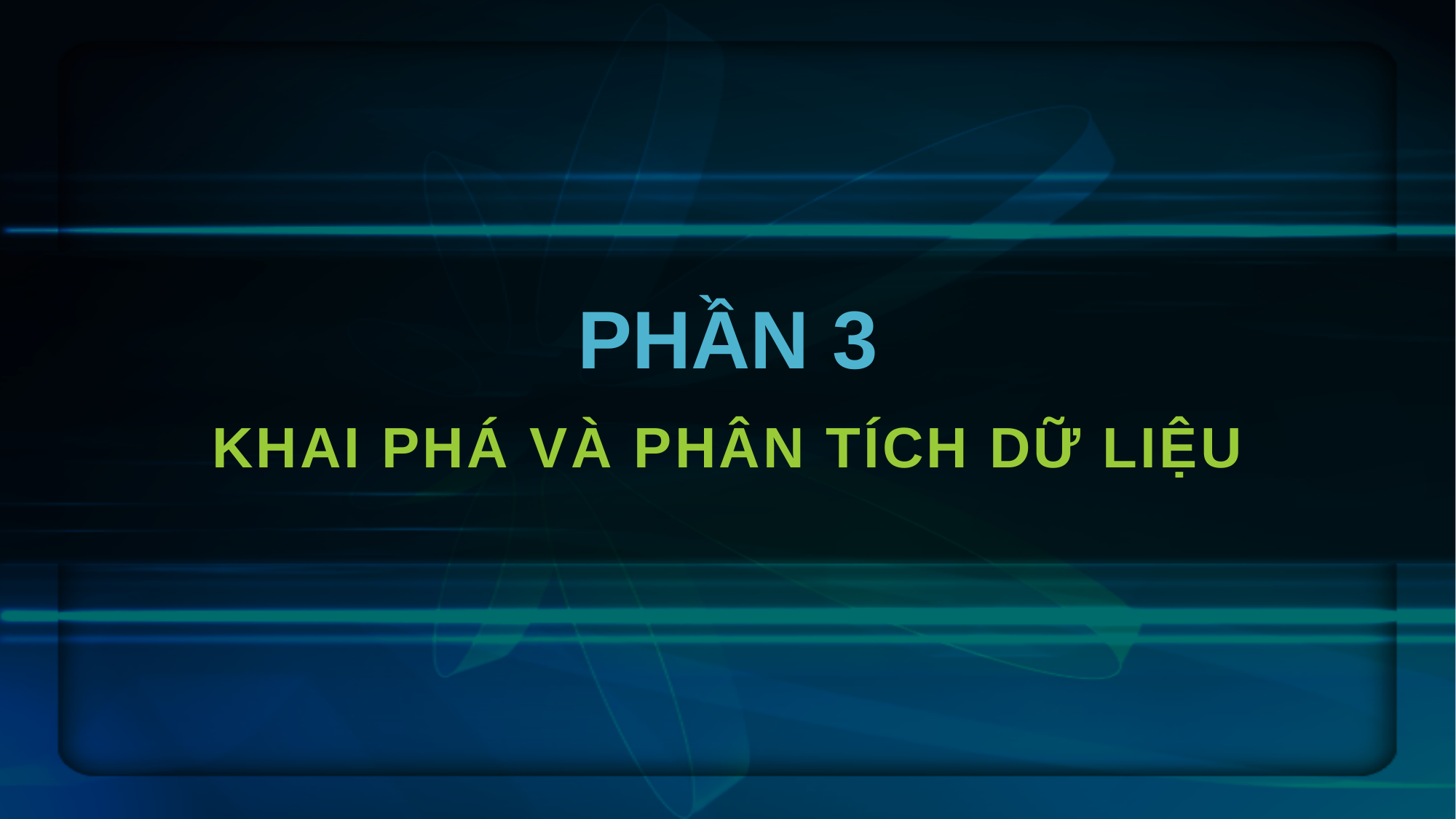

# PHẦN 3
KHAI PHÁ VÀ PHÂN TÍCH DỮ LIỆU